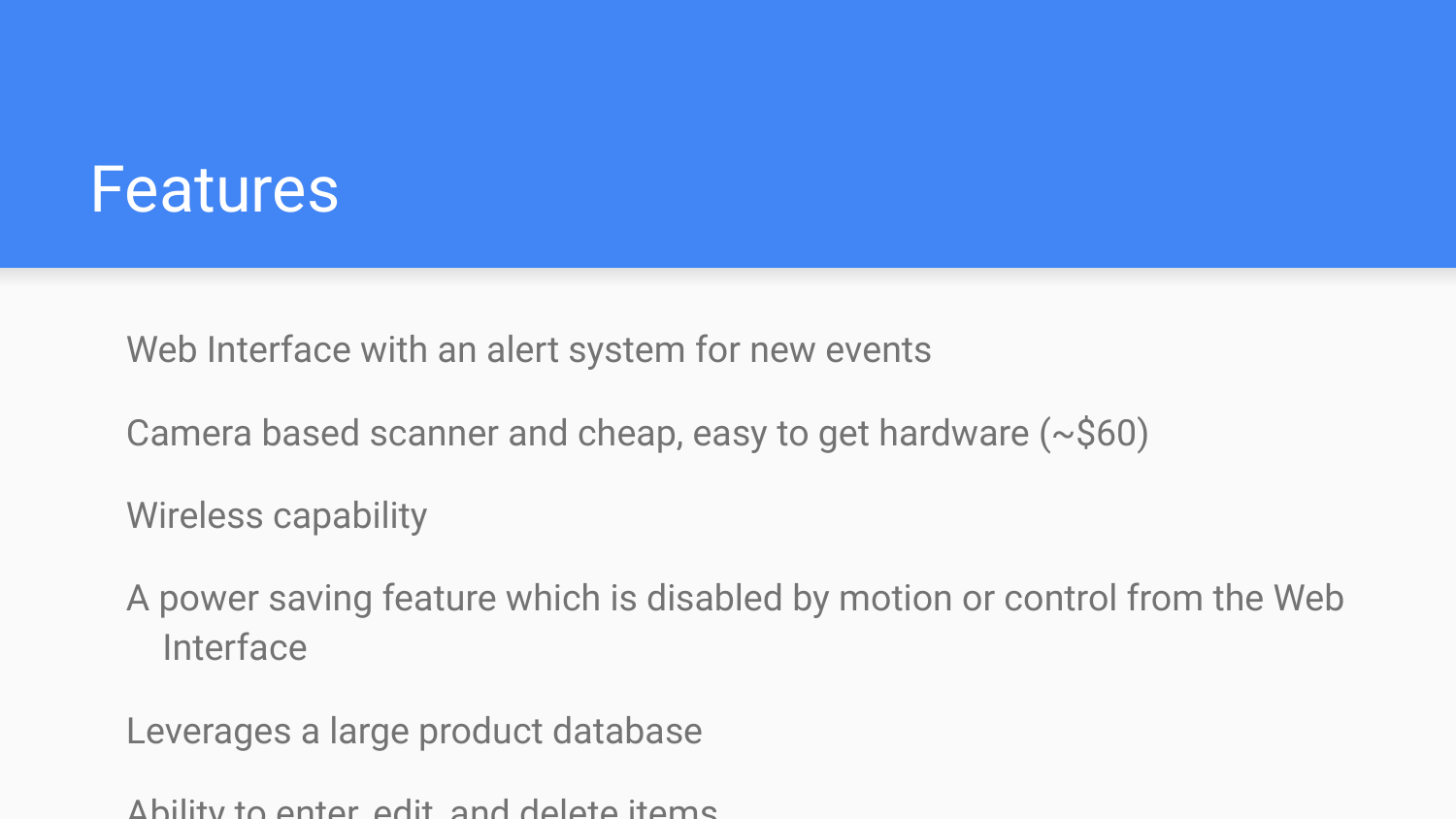

# Features
Web Interface with an alert system for new events
Camera based scanner and cheap, easy to get hardware (~$60)
Wireless capability
A power saving feature which is disabled by motion or control from the Web Interface
Leverages a large product database
Ability to enter, edit, and delete items
Visual acknowledgments for barcode scanning and system status through LED